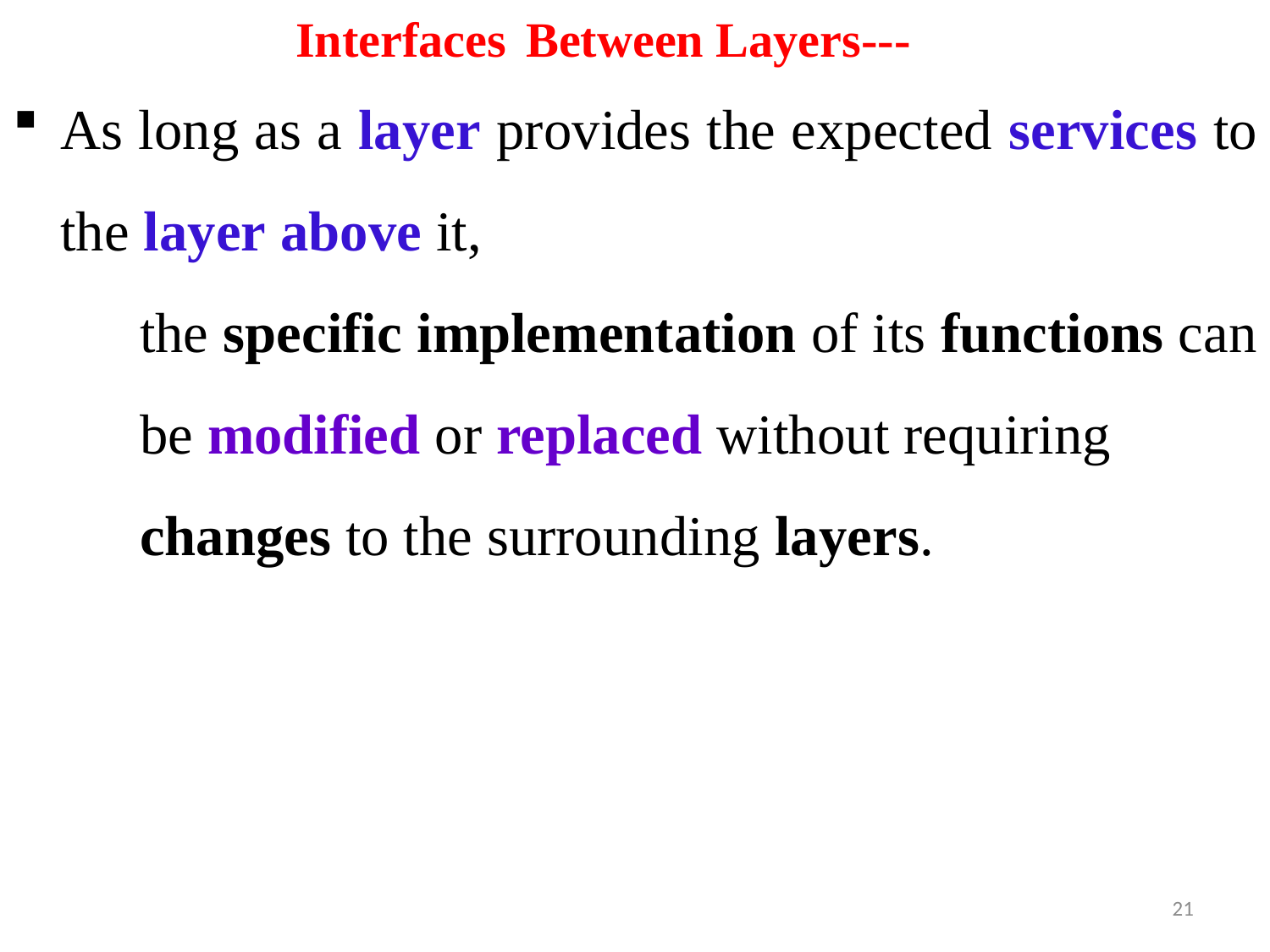

# Interfaces Between Layers---
As long as a layer provides the expected services to the layer above it,
	the specific implementation of its functions can 	be modified or replaced without requiring
	changes to the surrounding layers.
21